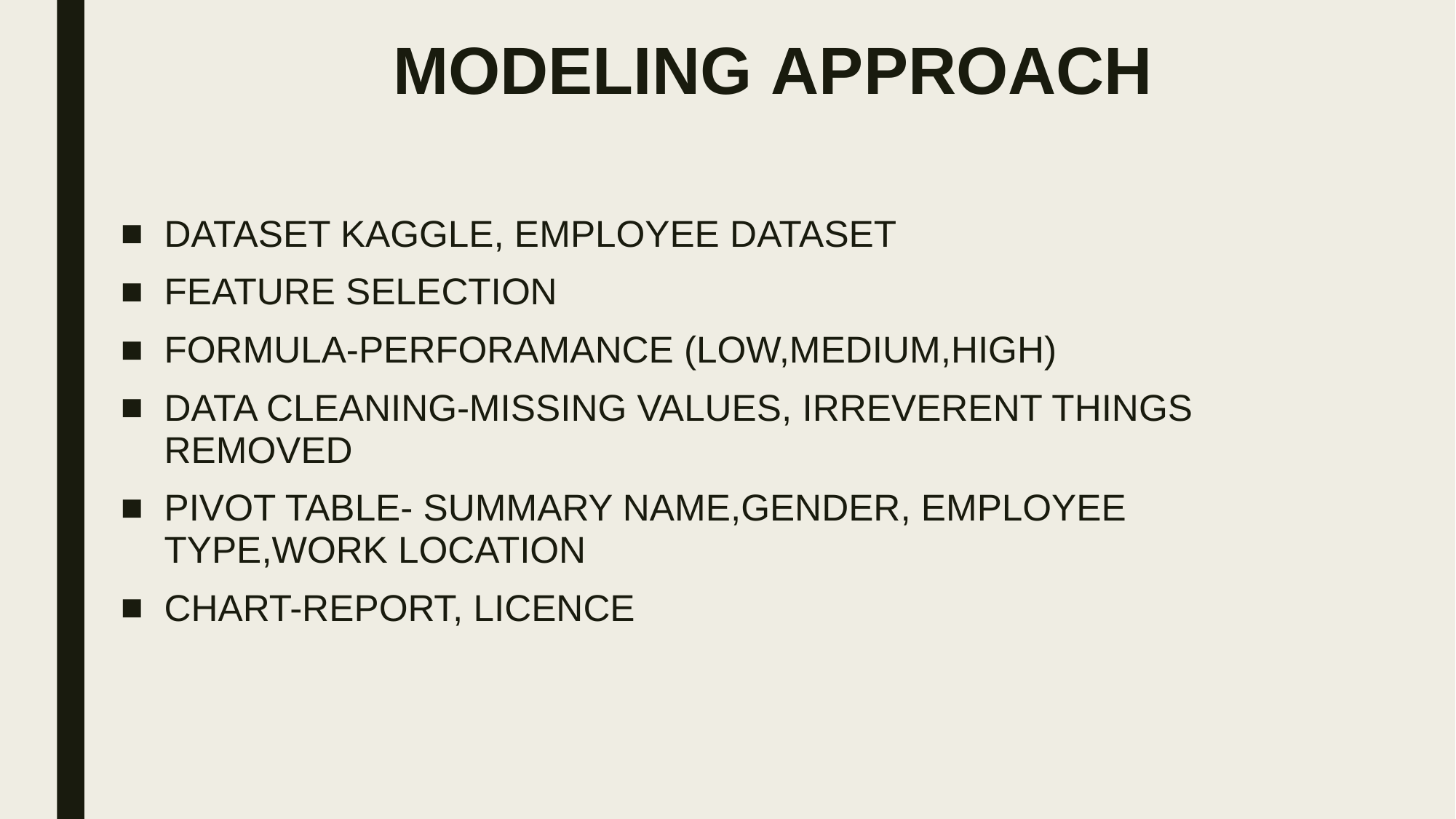

# MODELING APPROACH
DATASET KAGGLE, EMPLOYEE DATASET
FEATURE SELECTION
FORMULA-PERFORAMANCE (LOW,MEDIUM,HIGH)
DATA CLEANING-MISSING VALUES, IRREVERENT THINGS REMOVED
PIVOT TABLE- SUMMARY NAME,GENDER, EMPLOYEE TYPE,WORK LOCATION
CHART-REPORT, LICENCE